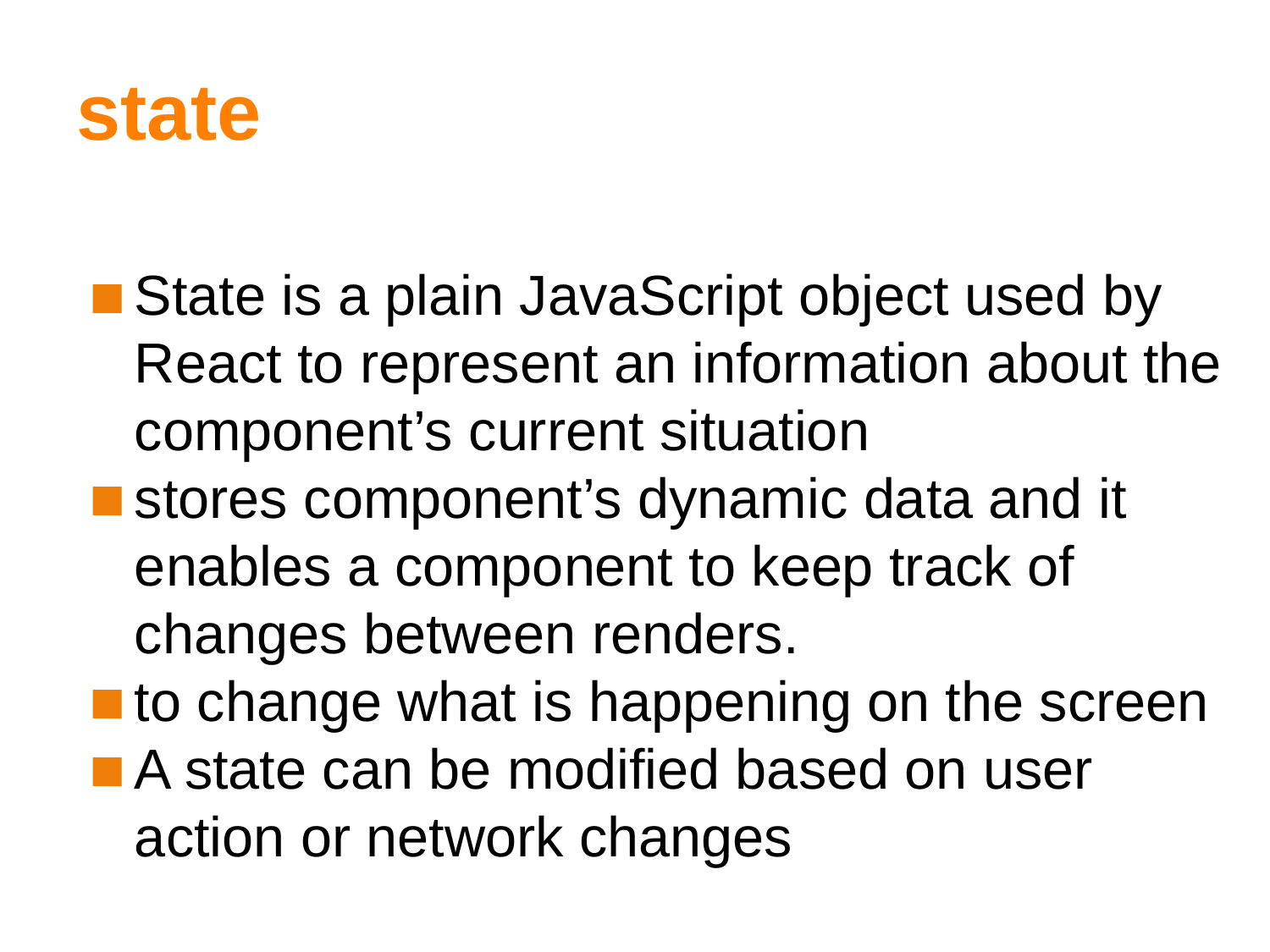

# state
State is a plain JavaScript object used by React to represent an information about the component’s current situation
stores component’s dynamic data and it enables a component to keep track of changes between renders.
to change what is happening on the screen
A state can be modified based on user action or network changes